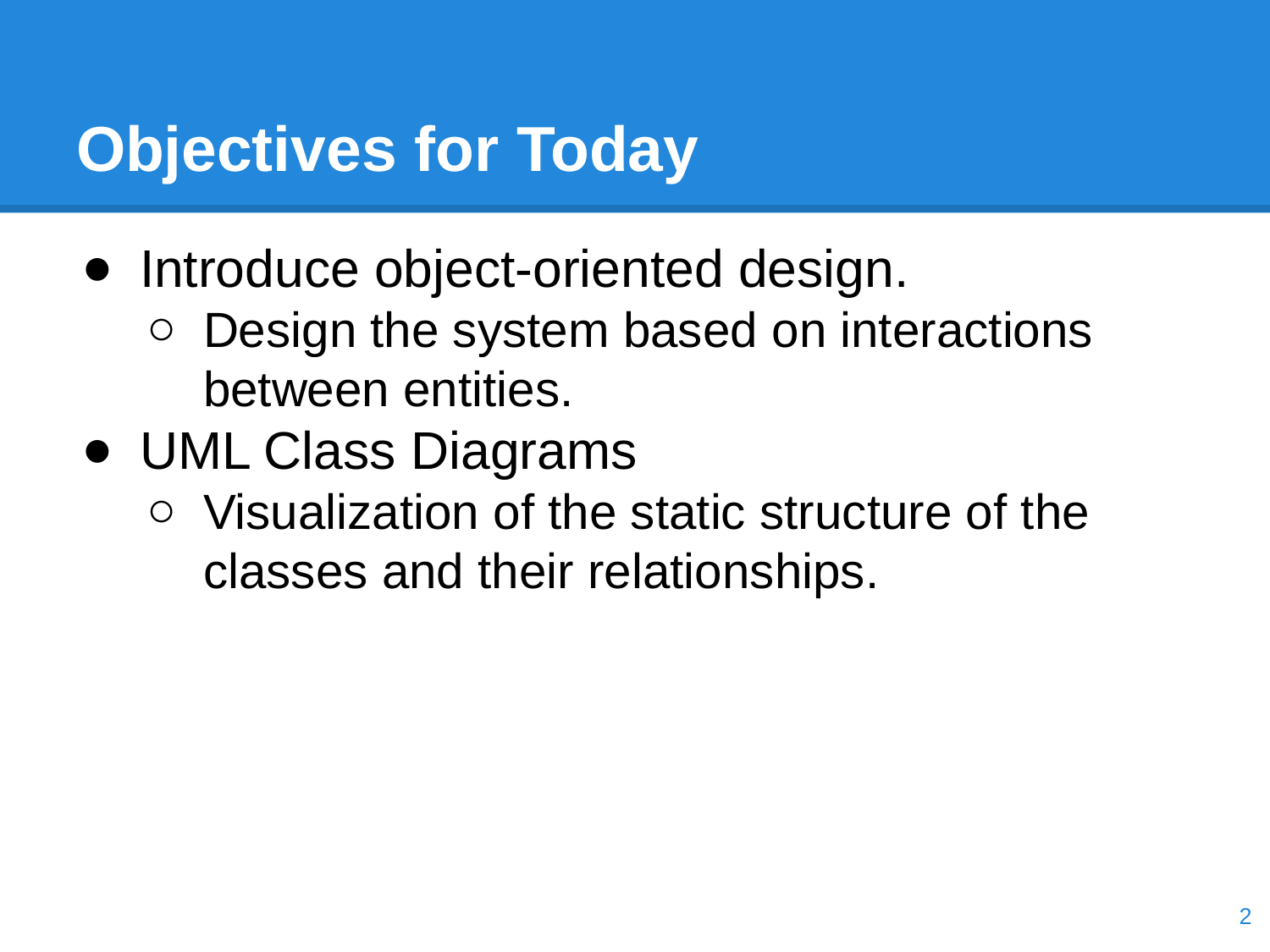

# Objectives for Today
Introduce object-oriented design.
Design the system based on interactions between entities.
UML Class Diagrams
Visualization of the static structure of the classes and their relationships.
2